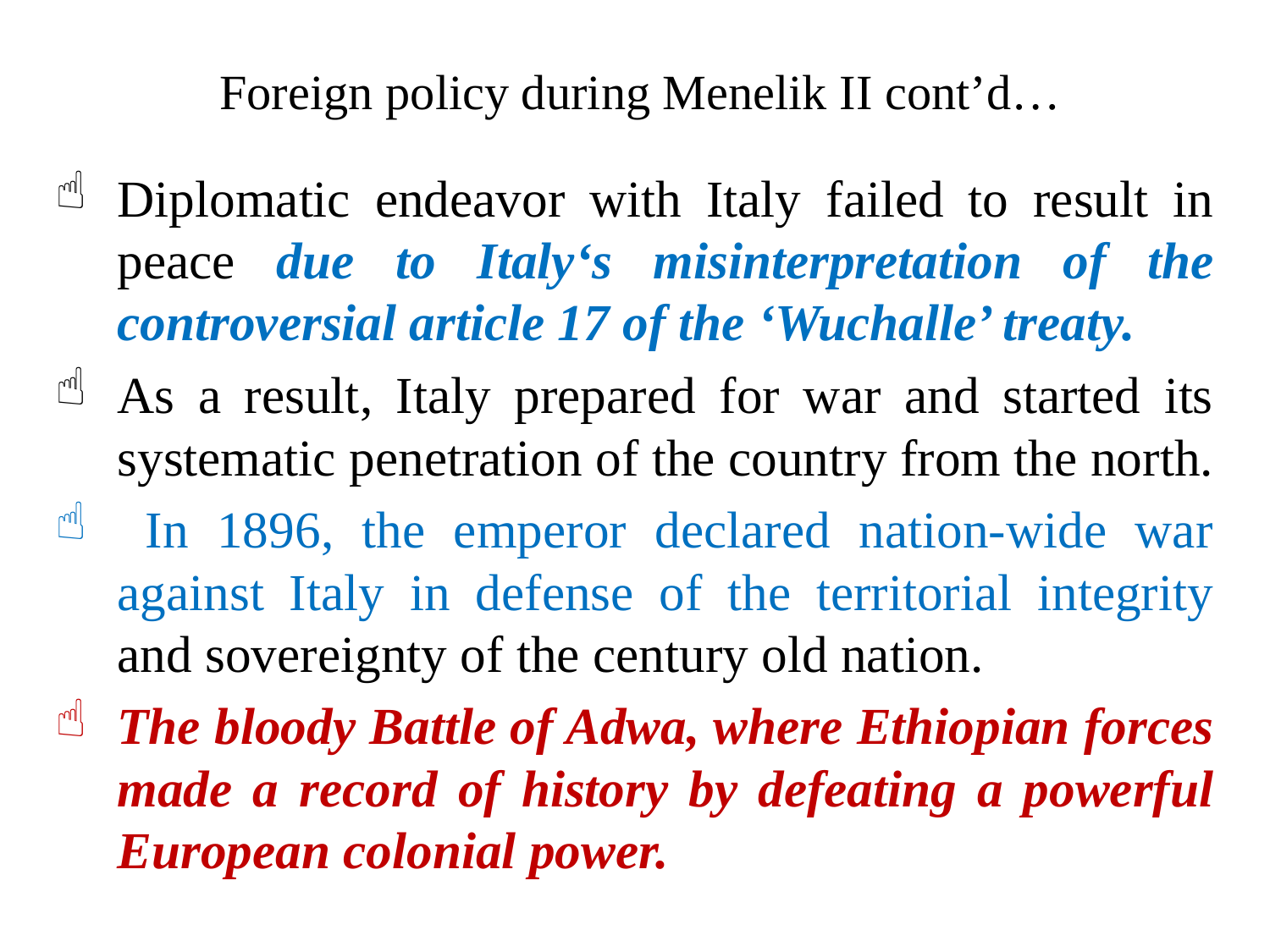

# Foreign policy during Menelik II cont’d…
Diplomatic endeavor with Italy failed to result in peace due to Italy‘s misinterpretation of the controversial article 17 of the ‘Wuchalle’ treaty.
As a result, Italy prepared for war and started its systematic penetration of the country from the north.
 In 1896, the emperor declared nation-wide war against Italy in defense of the territorial integrity and sovereignty of the century old nation.
The bloody Battle of Adwa, where Ethiopian forces made a record of history by defeating a powerful European colonial power.